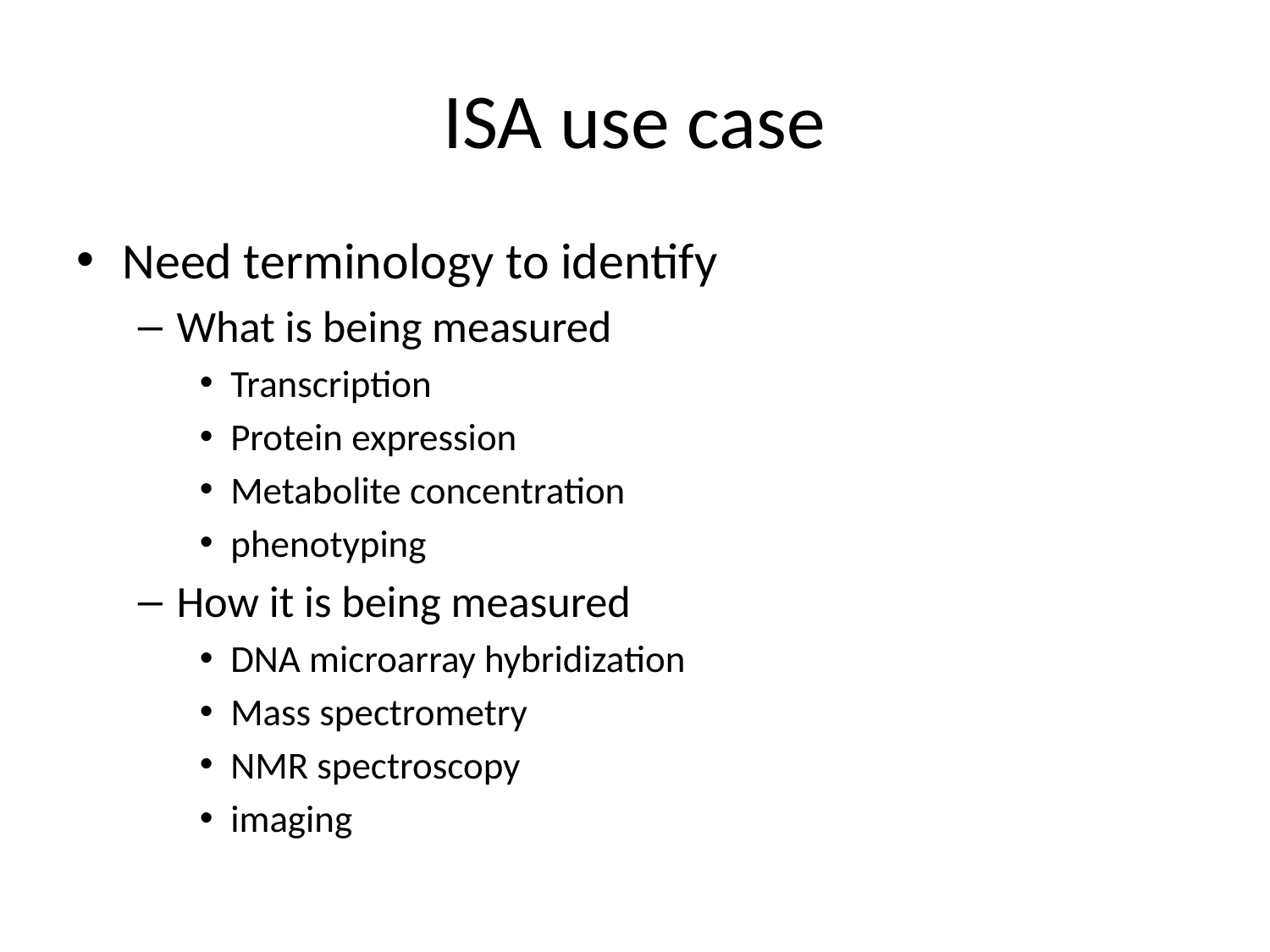

# ISA use case
Need terminology to identify
What is being measured
Transcription
Protein expression
Metabolite concentration
phenotyping
How it is being measured
DNA microarray hybridization
Mass spectrometry
NMR spectroscopy
imaging